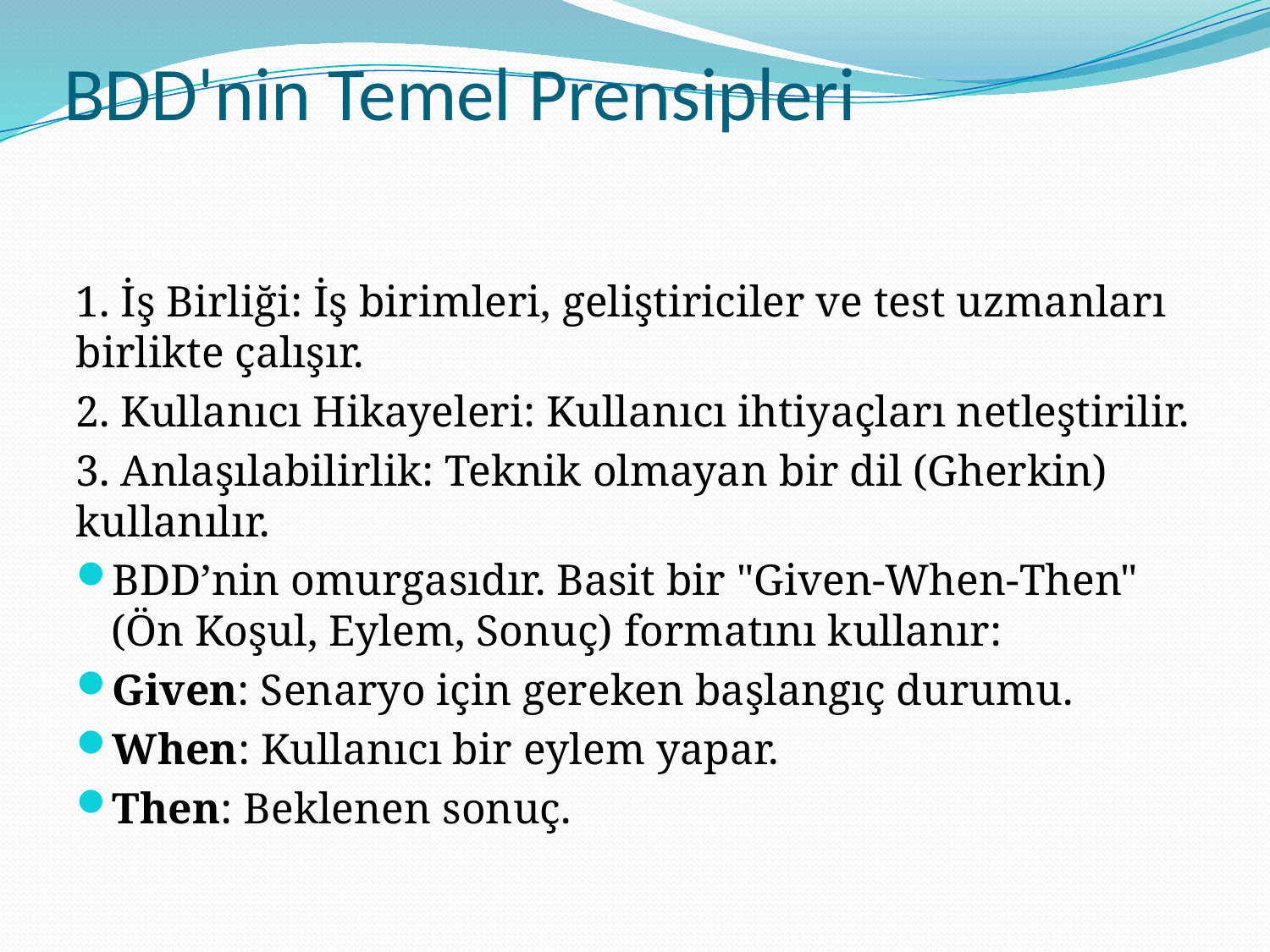

# BDD'nin Temel Prensipleri
1. İş Birliği: İş birimleri, geliştiriciler ve test uzmanları birlikte çalışır.
2. Kullanıcı Hikayeleri: Kullanıcı ihtiyaçları netleştirilir.
3. Anlaşılabilirlik: Teknik olmayan bir dil (Gherkin) kullanılır.
BDD’nin omurgasıdır. Basit bir "Given-When-Then" (Ön Koşul, Eylem, Sonuç) formatını kullanır:
Given: Senaryo için gereken başlangıç durumu.
When: Kullanıcı bir eylem yapar.
Then: Beklenen sonuç.